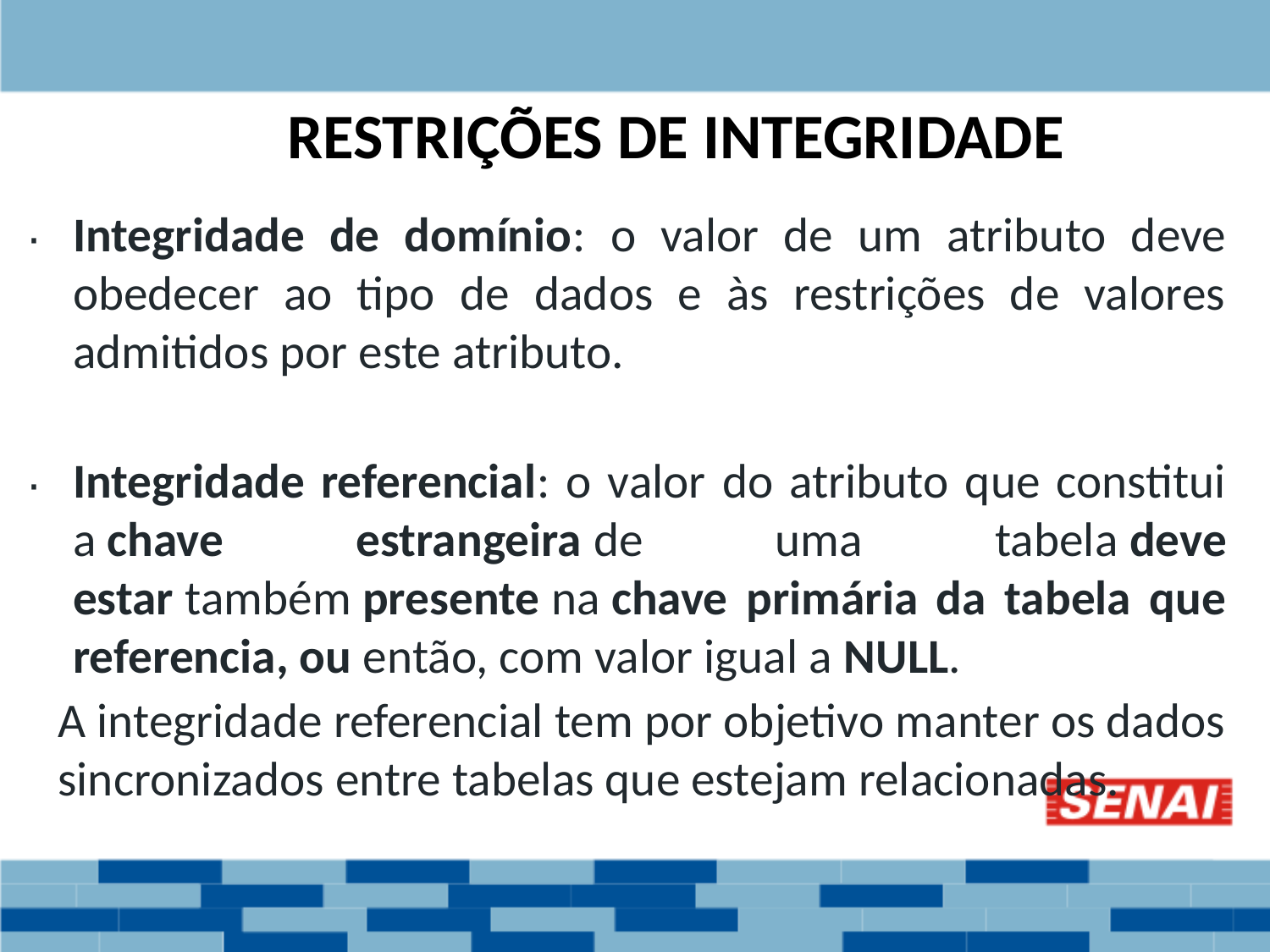

RESTRIÇÕES DE INTEGRIDADE
Integridade de domínio: o valor de um atributo deve obedecer ao tipo de dados e às restrições de valores admitidos por este atributo.

Integridade referencial: o valor do atributo que constitui a chave estrangeira de uma tabela deve estar também presente na chave primária da tabela que referencia, ou então, com valor igual a NULL.
A integridade referencial tem por objetivo manter os dados sincronizados entre tabelas que estejam relacionadas.